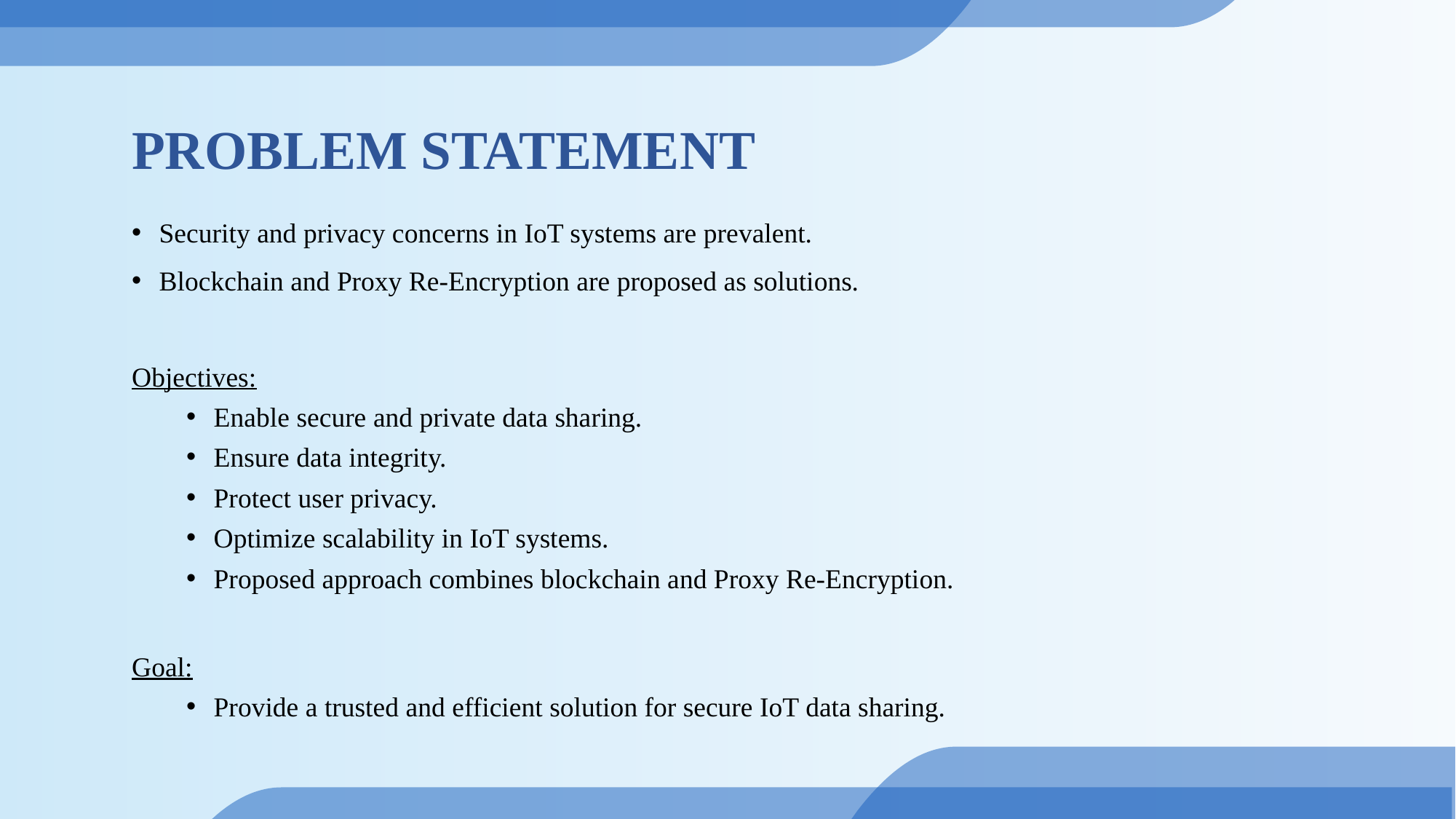

PROBLEM STATEMENT

Security and privacy concerns in IoT systems are prevalent.
Blockchain and Proxy Re-Encryption are proposed as solutions.

Objectives:
Enable secure and private data sharing.
Ensure data integrity.
Protect user privacy.
Optimize scalability in IoT systems.
Proposed approach combines blockchain and Proxy Re-Encryption.

Goal:
Provide a trusted and efficient solution for secure IoT data sharing.